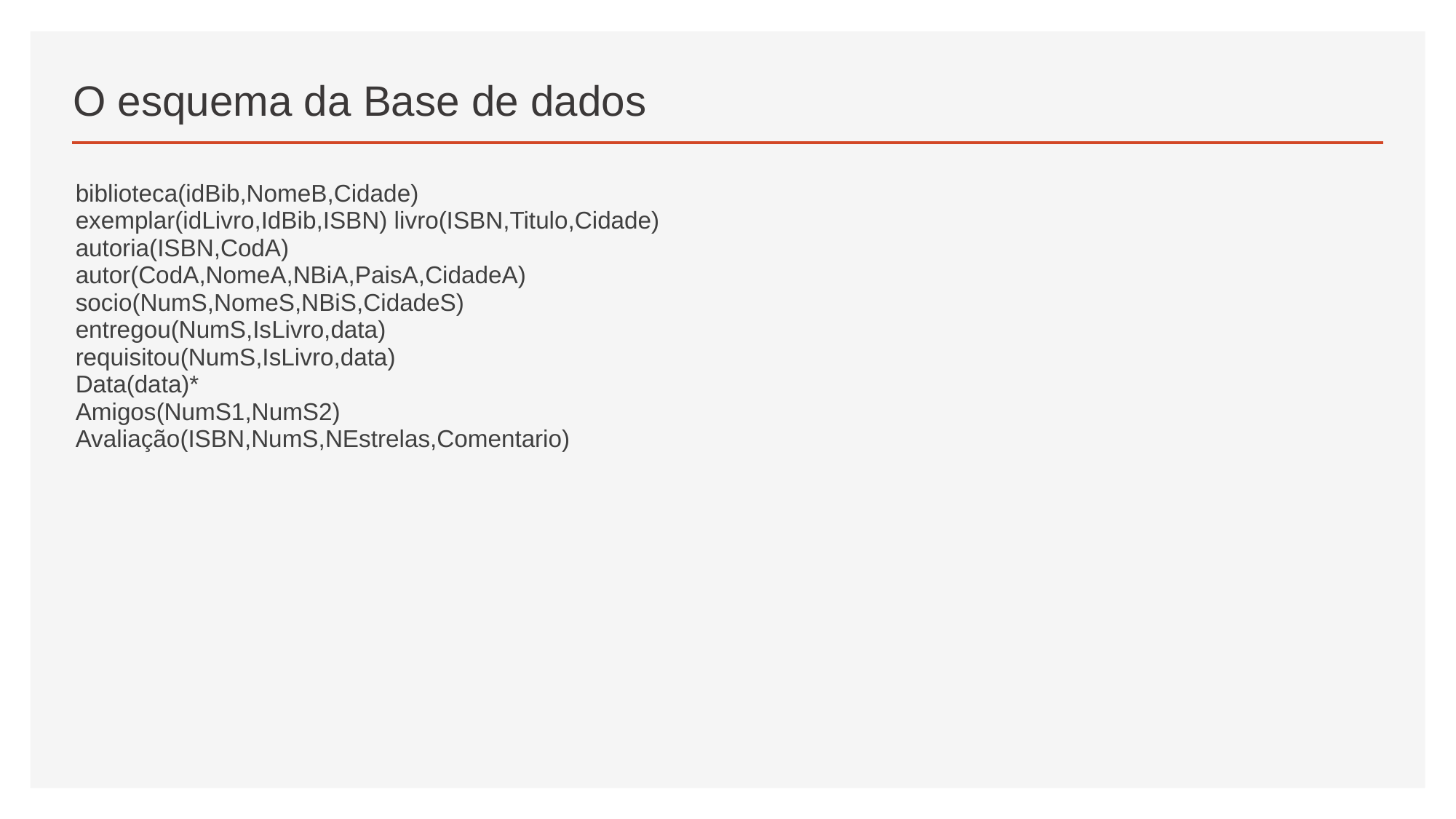

# O esquema da Base de dados
biblioteca(idBib,NomeB,Cidade) exemplar(idLivro,IdBib,ISBN) livro(ISBN,Titulo,Cidade) autoria(ISBN,CodA) autor(CodA,NomeA,NBiA,PaisA,CidadeA) socio(NumS,NomeS,NBiS,CidadeS) entregou(NumS,IsLivro,data) requisitou(NumS,IsLivro,data)                           Data(data)*                                  Amigos(NumS1,NumS2) Avaliação(ISBN,NumS,NEstrelas,Comentario)